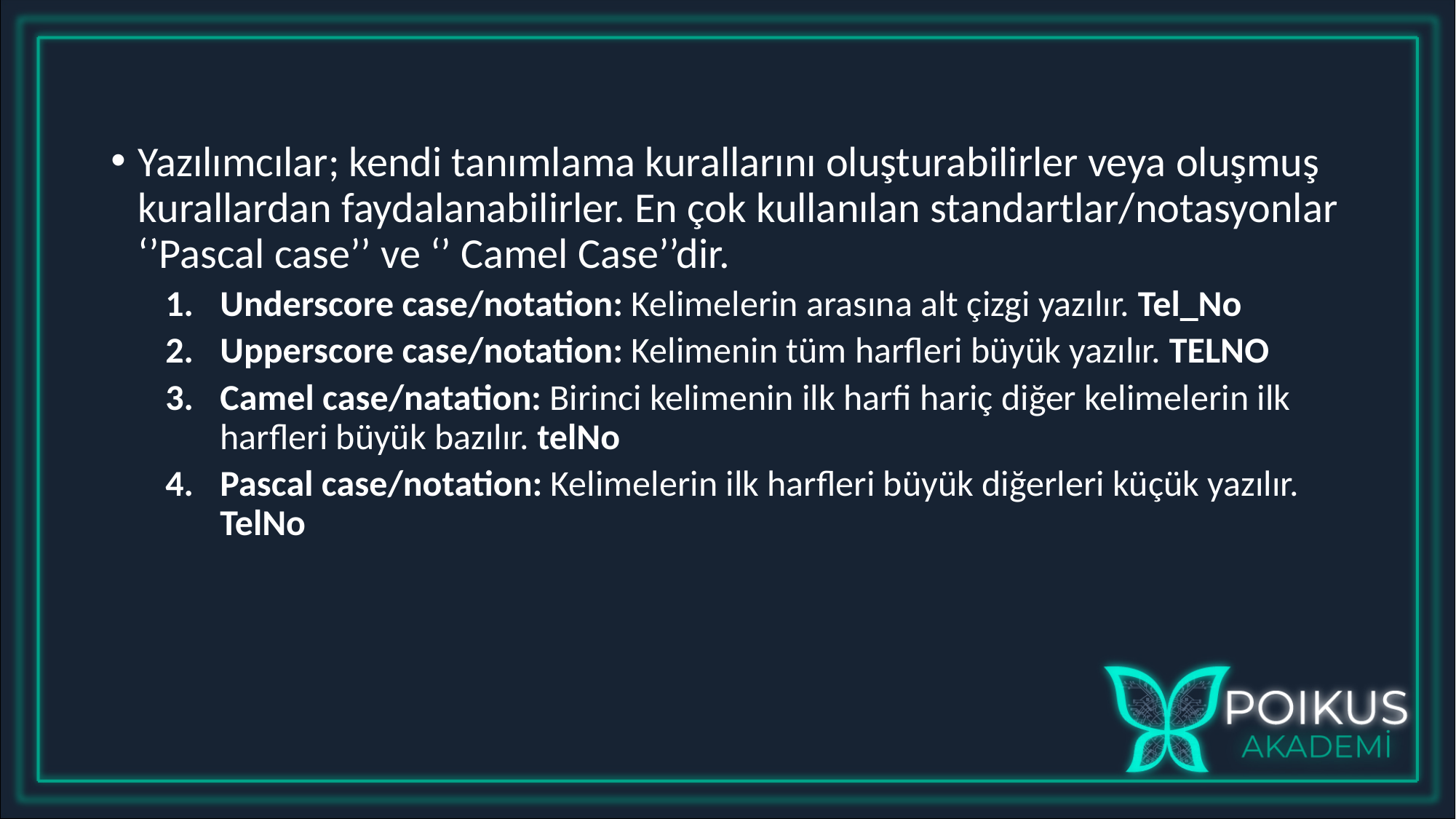

Yazılımcılar; kendi tanımlama kurallarını oluşturabilirler veya oluşmuş kurallardan faydalanabilirler. En çok kullanılan standartlar/notasyonlar ‘’Pascal case’’ ve ‘’ Camel Case’’dir.
Underscore case/notation: Kelimelerin arasına alt çizgi yazılır. Tel_No
Upperscore case/notation: Kelimenin tüm harfleri büyük yazılır. TELNO
Camel case/natation: Birinci kelimenin ilk harfi hariç diğer kelimelerin ilk harfleri büyük bazılır. telNo
Pascal case/notation: Kelimelerin ilk harfleri büyük diğerleri küçük yazılır. TelNo